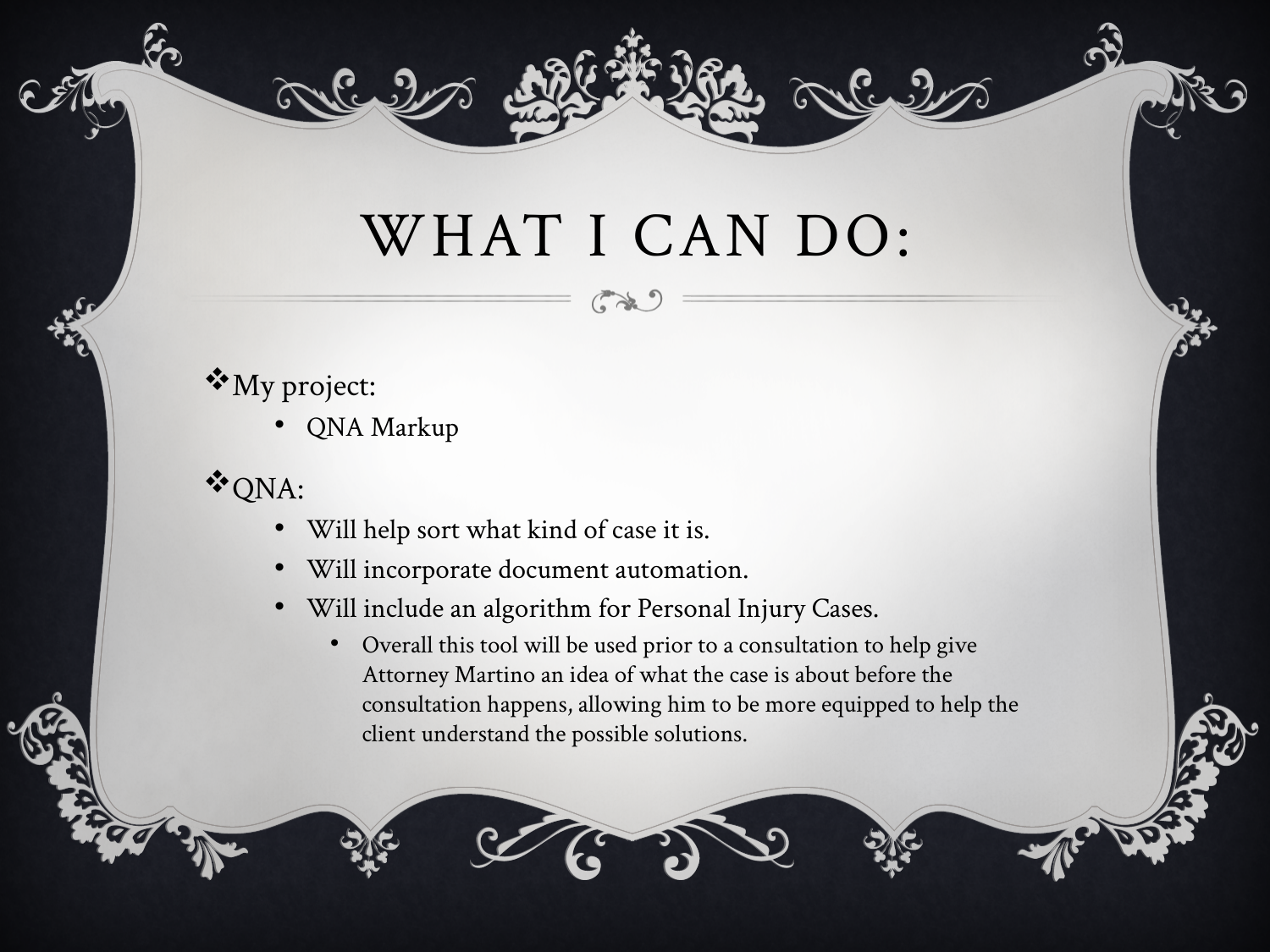

# What I can do:
My project:
QNA Markup
QNA:
Will help sort what kind of case it is.
Will incorporate document automation.
Will include an algorithm for Personal Injury Cases.
Overall this tool will be used prior to a consultation to help give Attorney Martino an idea of what the case is about before the consultation happens, allowing him to be more equipped to help the client understand the possible solutions.